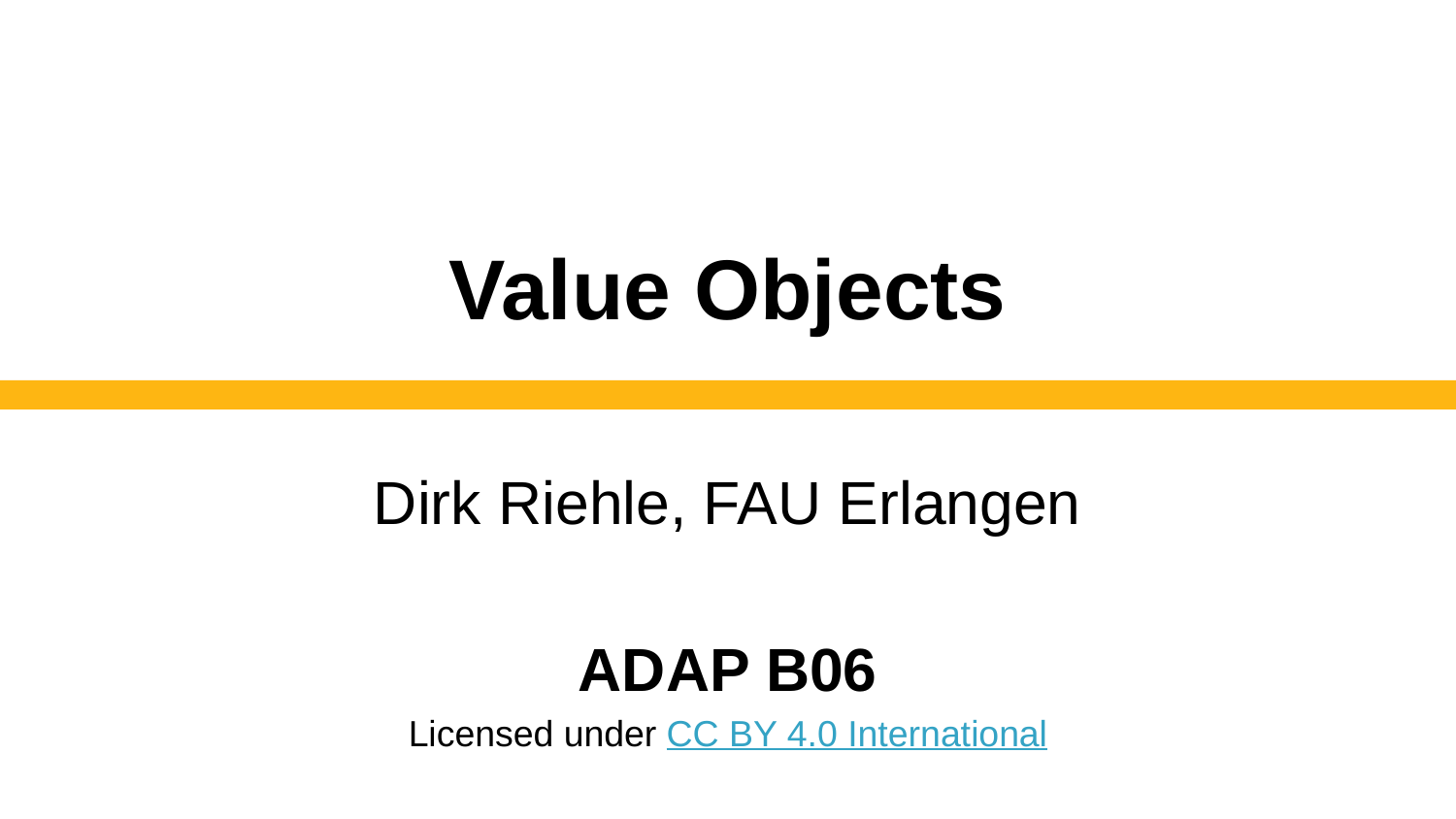

# Value Objects
Dirk Riehle, FAU Erlangen

ADAP B06
Licensed under CC BY 4.0 International